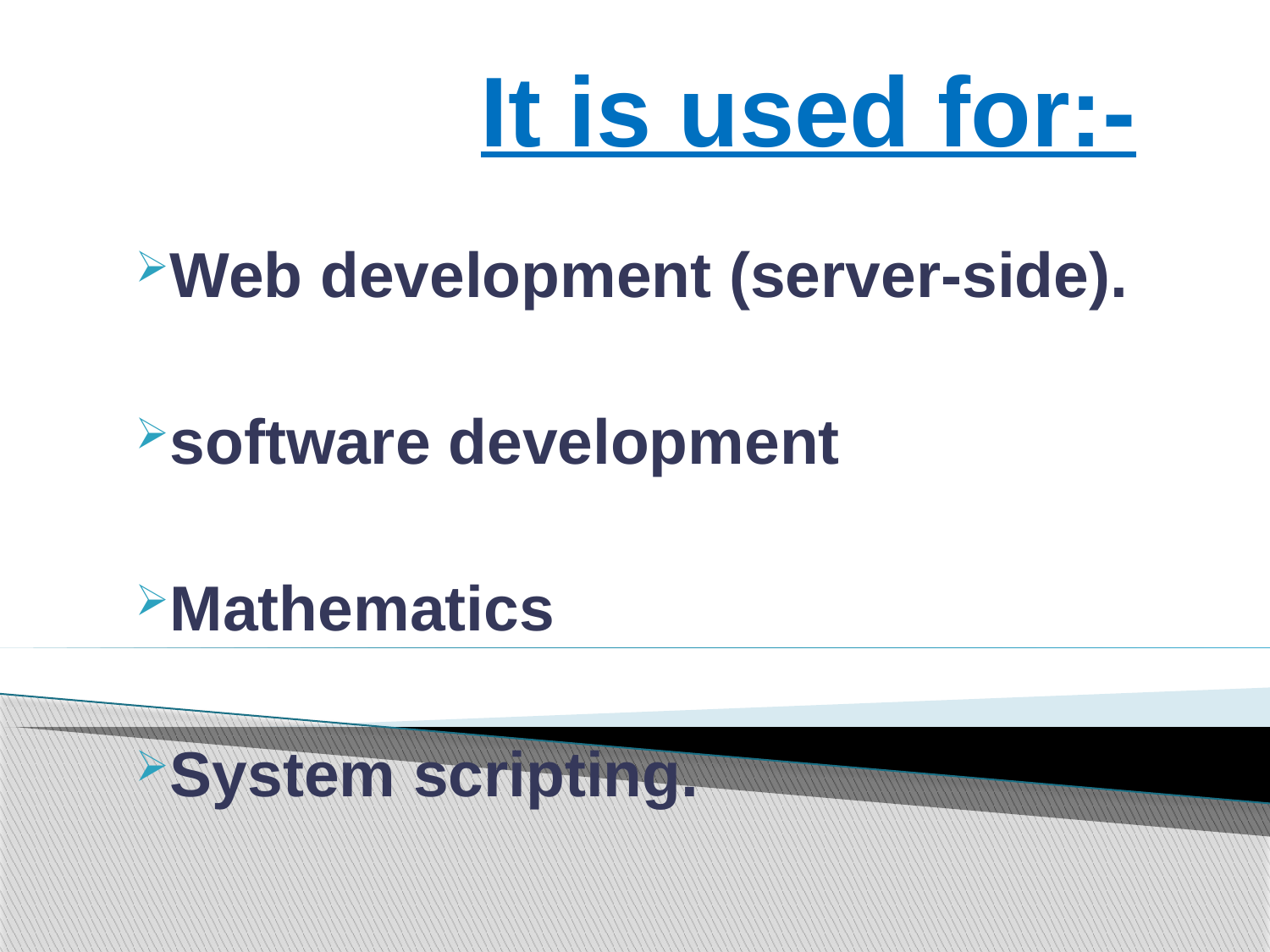

# It is used for:-
Web development (server-side).

software development

Mathematics

System scripting.